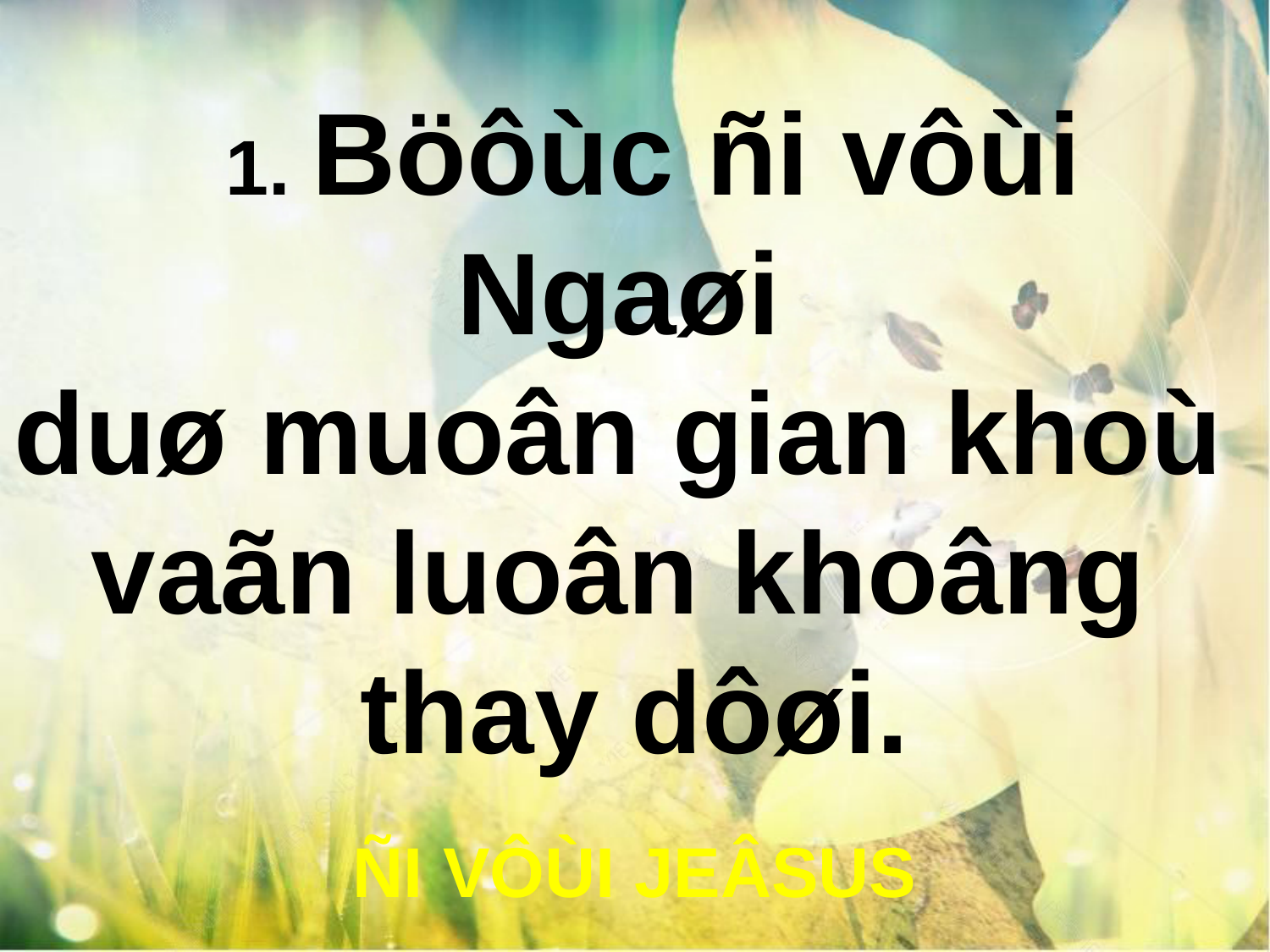

1. Böôùc ñi vôùi Ngaøi
duø muoân gian khoù
vaãn luoân khoâng
thay dôøi.
ÑI VÔÙI JEÂSUS